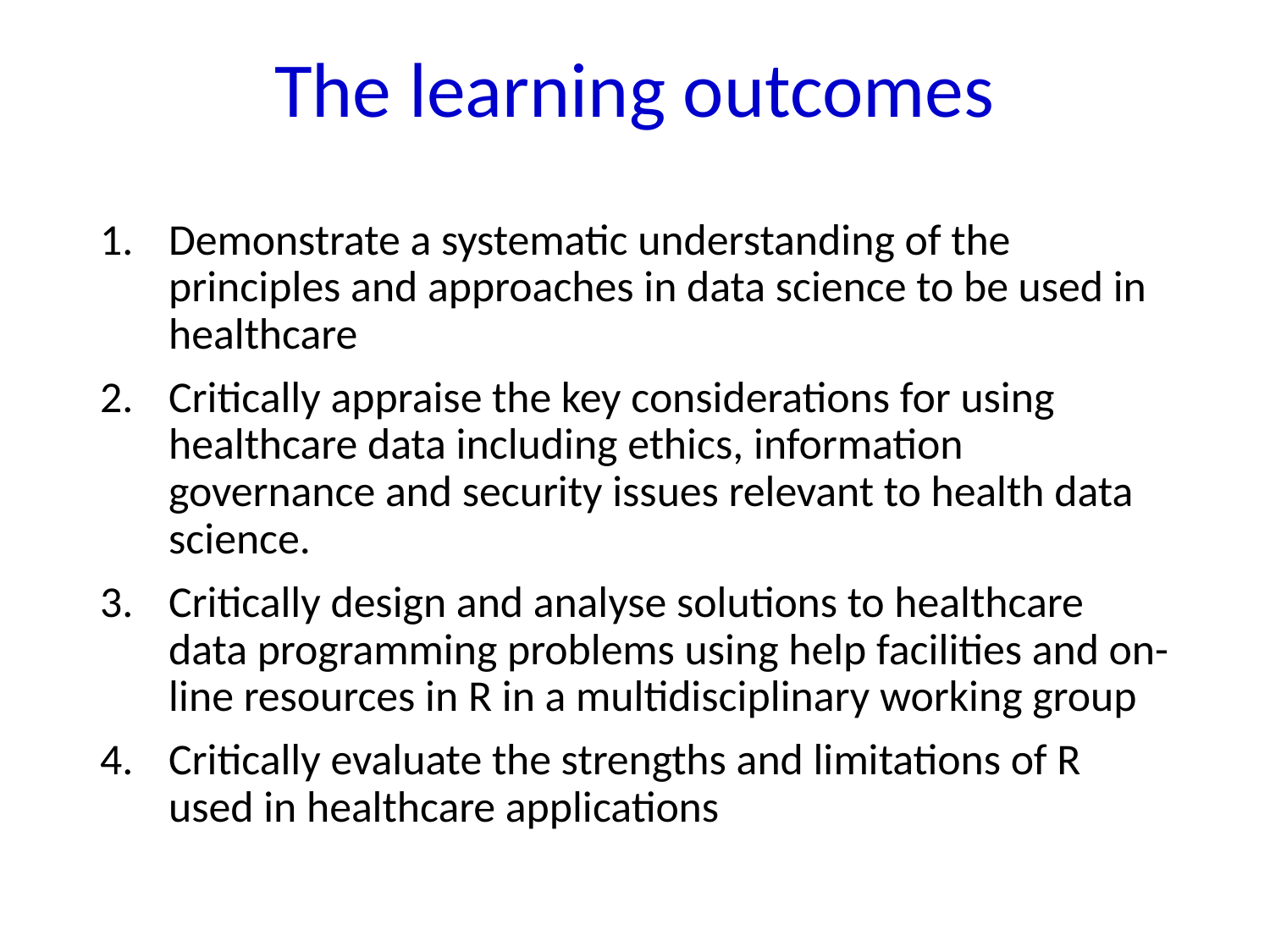

# The learning outcomes
Demonstrate a systematic understanding of the principles and approaches in data science to be used in healthcare
Critically appraise the key considerations for using healthcare data including ethics, information governance and security issues relevant to health data science.
Critically design and analyse solutions to healthcare data programming problems using help facilities and on-line resources in R in a multidisciplinary working group
Critically evaluate the strengths and limitations of R used in healthcare applications